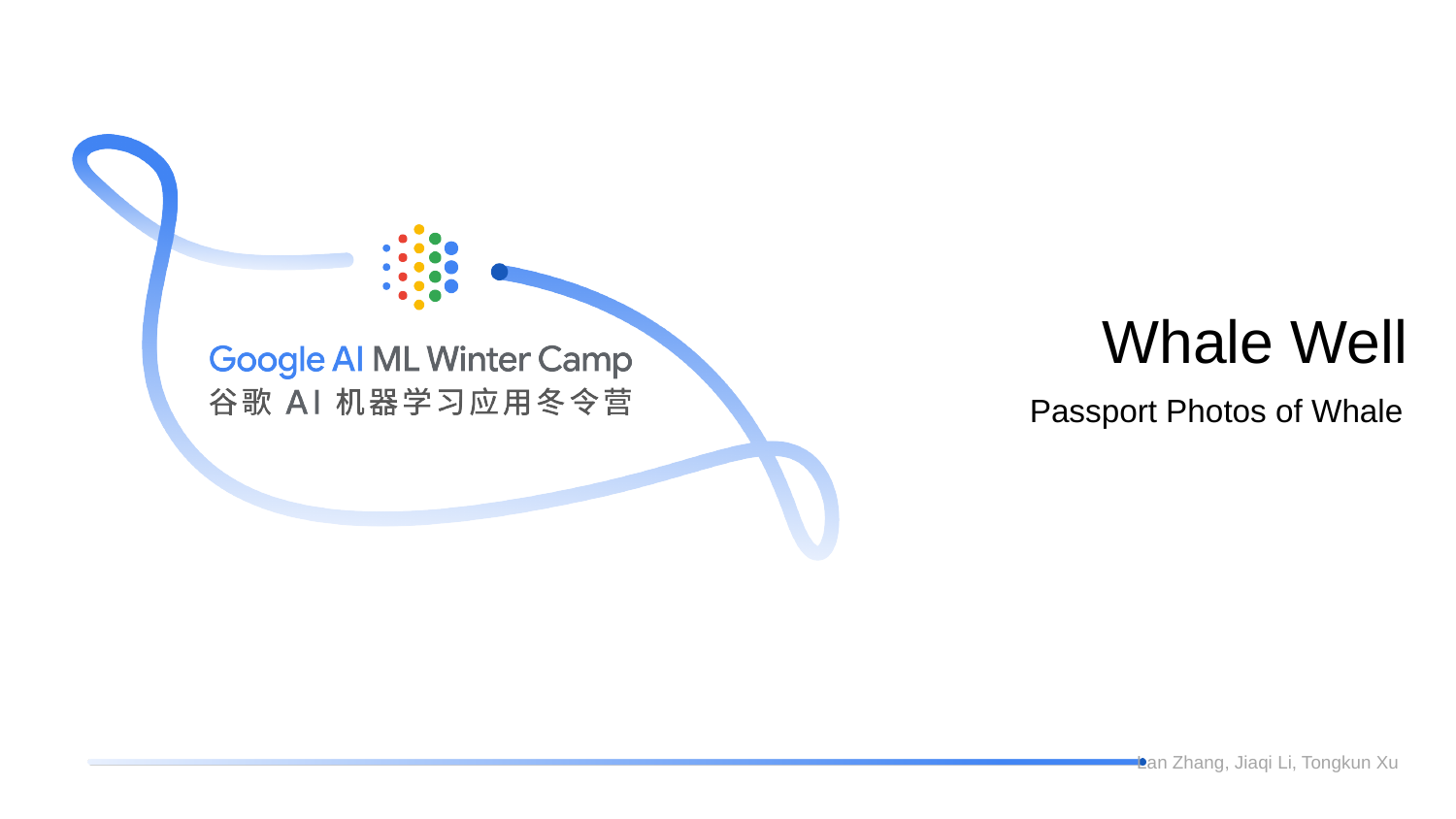

Whale Well
Passport Photos of Whale
# Lan Zhang, Jiaqi Li, Tongkun Xu